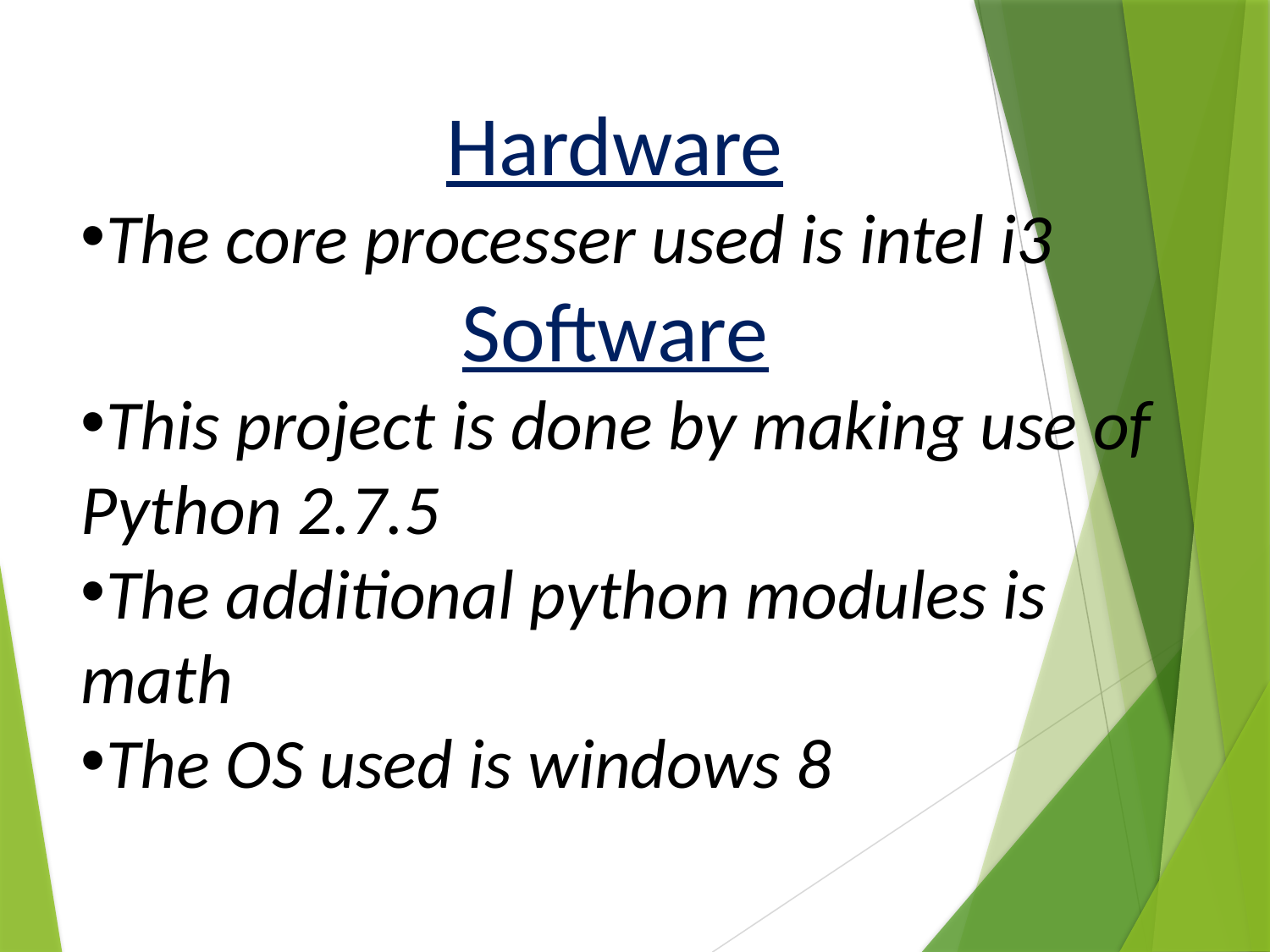

Hardware
The core processer used is intel i3
Software
This project is done by making use of Python 2.7.5
The additional python modules is math
The OS used is windows 8